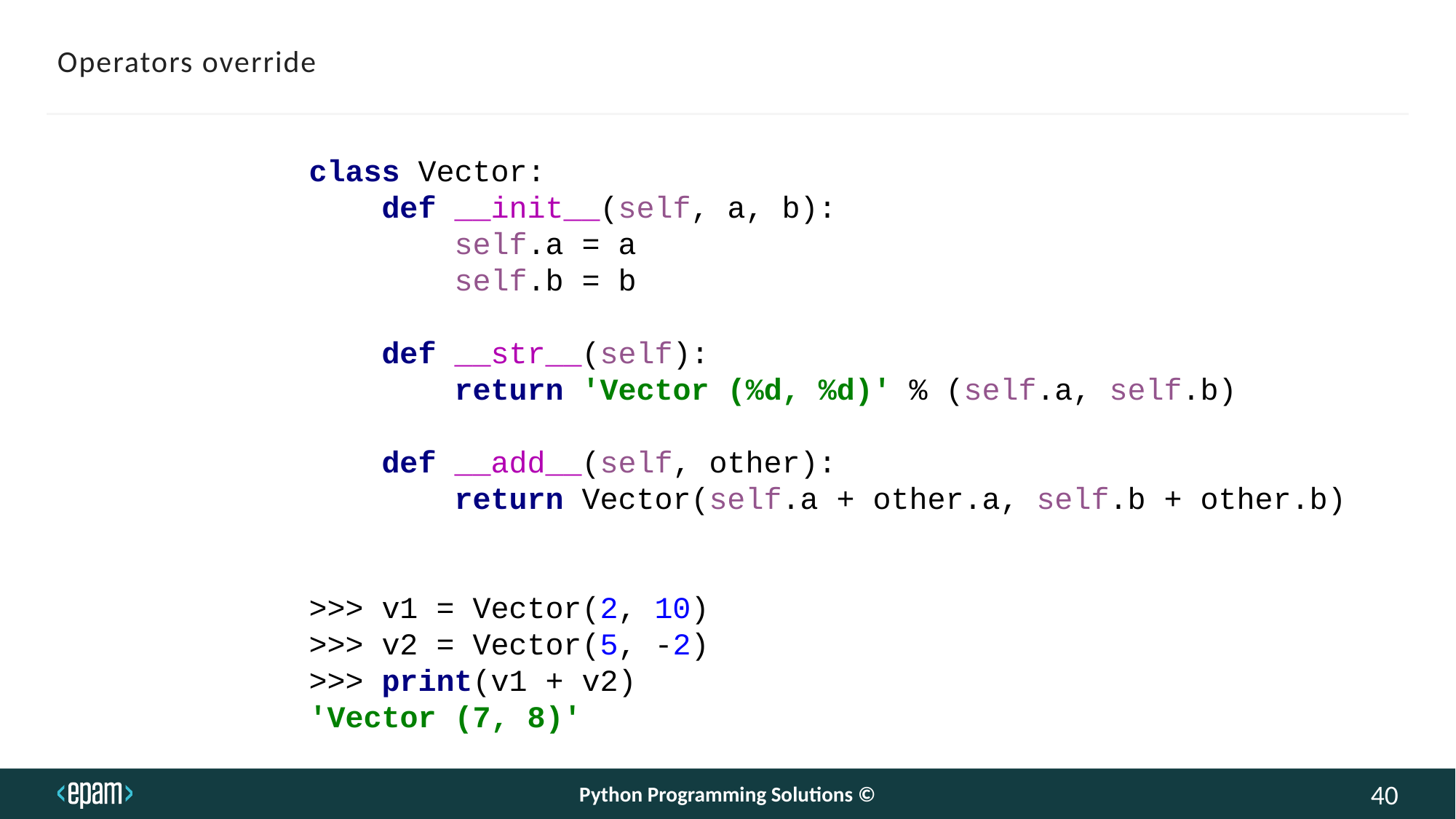

# Operators override
class Vector:
    def __init__(self, a, b):
        self.a = a
        self.b = b
    def __str__(self):
        return 'Vector (%d, %d)' % (self.a, self.b)
    def __add__(self, other):
        return Vector(self.a + other.a, self.b + other.b)
>>> v1 = Vector(2, 10)
>>> v2 = Vector(5, -2)
>>> print(v1 + v2)
'Vector (7, 8)'

Python Programming Solutions ©
40